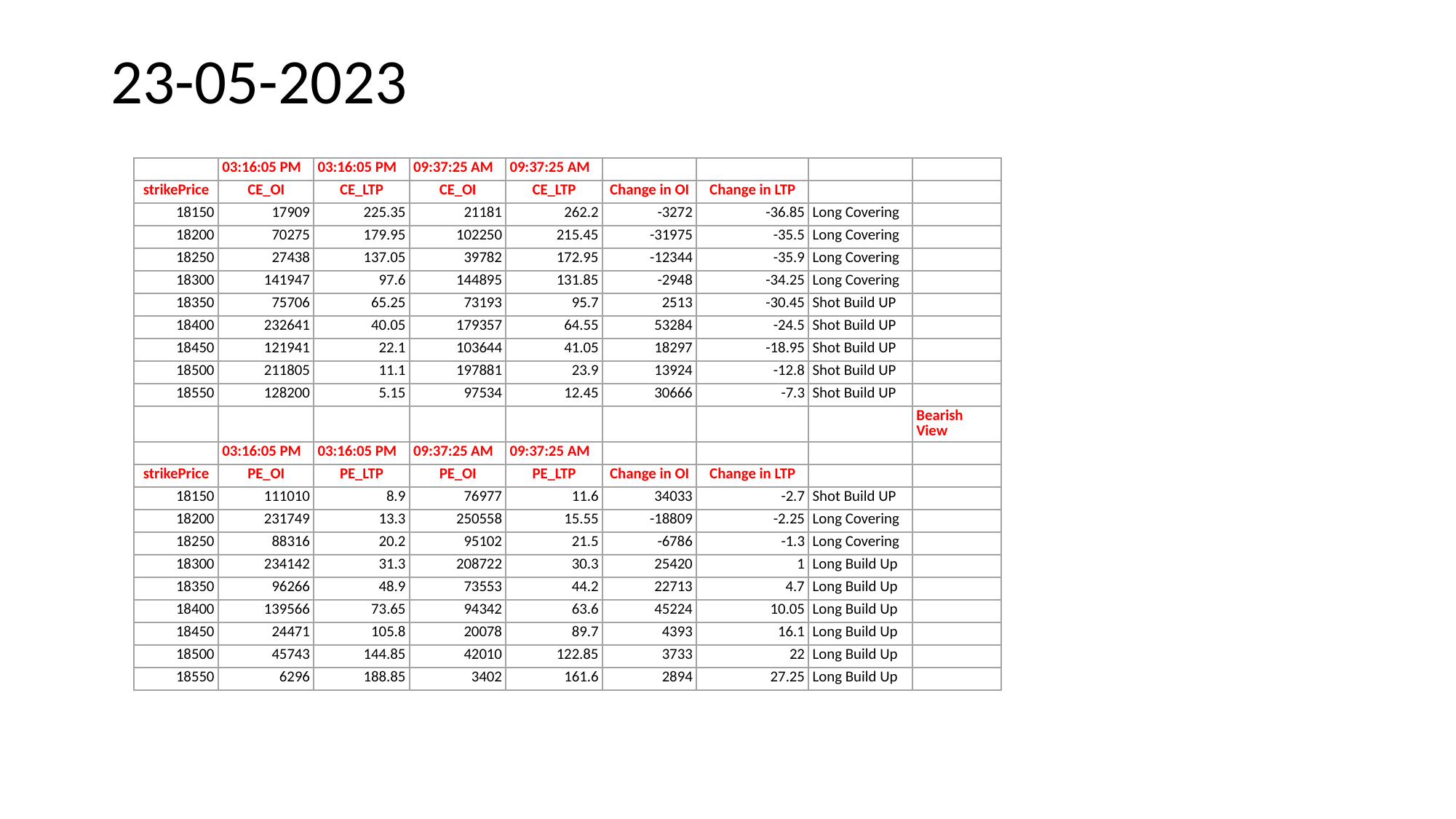

# 23-05-2023
|  | 03:16:05 PM | 03:16:05 PM | 09:37:25 AM | 09:37:25 AM |  |  |  |  |
| --- | --- | --- | --- | --- | --- | --- | --- | --- |
| strikePrice | CE\_OI | CE\_LTP | CE\_OI | CE\_LTP | Change in OI | Change in LTP |  |  |
| 18150 | 17909 | 225.35 | 21181 | 262.2 | -3272 | -36.85 | Long Covering |  |
| 18200 | 70275 | 179.95 | 102250 | 215.45 | -31975 | -35.5 | Long Covering |  |
| 18250 | 27438 | 137.05 | 39782 | 172.95 | -12344 | -35.9 | Long Covering |  |
| 18300 | 141947 | 97.6 | 144895 | 131.85 | -2948 | -34.25 | Long Covering |  |
| 18350 | 75706 | 65.25 | 73193 | 95.7 | 2513 | -30.45 | Shot Build UP |  |
| 18400 | 232641 | 40.05 | 179357 | 64.55 | 53284 | -24.5 | Shot Build UP |  |
| 18450 | 121941 | 22.1 | 103644 | 41.05 | 18297 | -18.95 | Shot Build UP |  |
| 18500 | 211805 | 11.1 | 197881 | 23.9 | 13924 | -12.8 | Shot Build UP |  |
| 18550 | 128200 | 5.15 | 97534 | 12.45 | 30666 | -7.3 | Shot Build UP |  |
|  |  |  |  |  |  |  |  | Bearish View |
|  | 03:16:05 PM | 03:16:05 PM | 09:37:25 AM | 09:37:25 AM |  |  |  |  |
| strikePrice | PE\_OI | PE\_LTP | PE\_OI | PE\_LTP | Change in OI | Change in LTP |  |  |
| 18150 | 111010 | 8.9 | 76977 | 11.6 | 34033 | -2.7 | Shot Build UP |  |
| 18200 | 231749 | 13.3 | 250558 | 15.55 | -18809 | -2.25 | Long Covering |  |
| 18250 | 88316 | 20.2 | 95102 | 21.5 | -6786 | -1.3 | Long Covering |  |
| 18300 | 234142 | 31.3 | 208722 | 30.3 | 25420 | 1 | Long Build Up |  |
| 18350 | 96266 | 48.9 | 73553 | 44.2 | 22713 | 4.7 | Long Build Up |  |
| 18400 | 139566 | 73.65 | 94342 | 63.6 | 45224 | 10.05 | Long Build Up |  |
| 18450 | 24471 | 105.8 | 20078 | 89.7 | 4393 | 16.1 | Long Build Up |  |
| 18500 | 45743 | 144.85 | 42010 | 122.85 | 3733 | 22 | Long Build Up |  |
| 18550 | 6296 | 188.85 | 3402 | 161.6 | 2894 | 27.25 | Long Build Up |  |